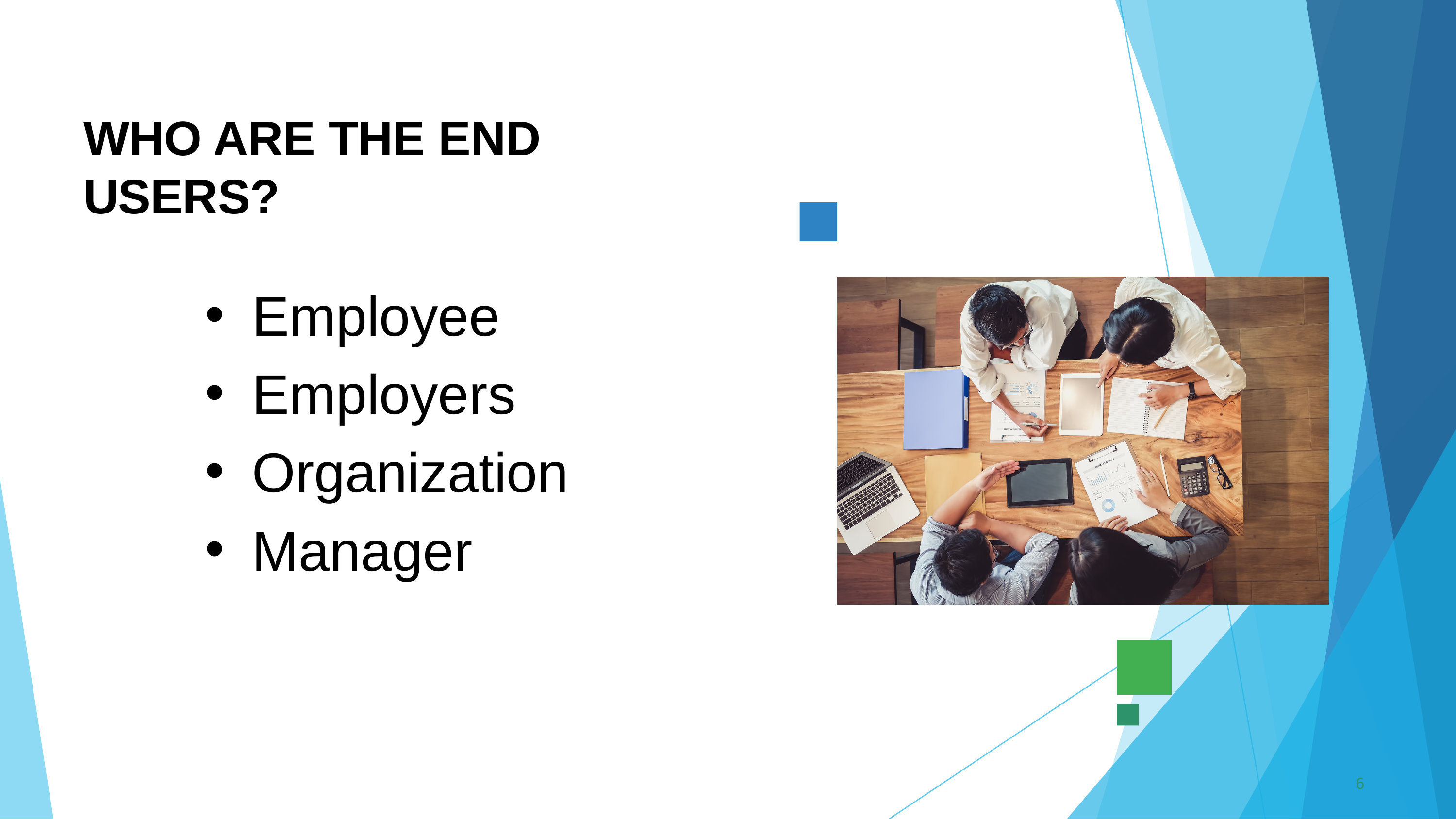

WHO ARE THE END USERS?

Employee
Employers
Organization
Manager

6